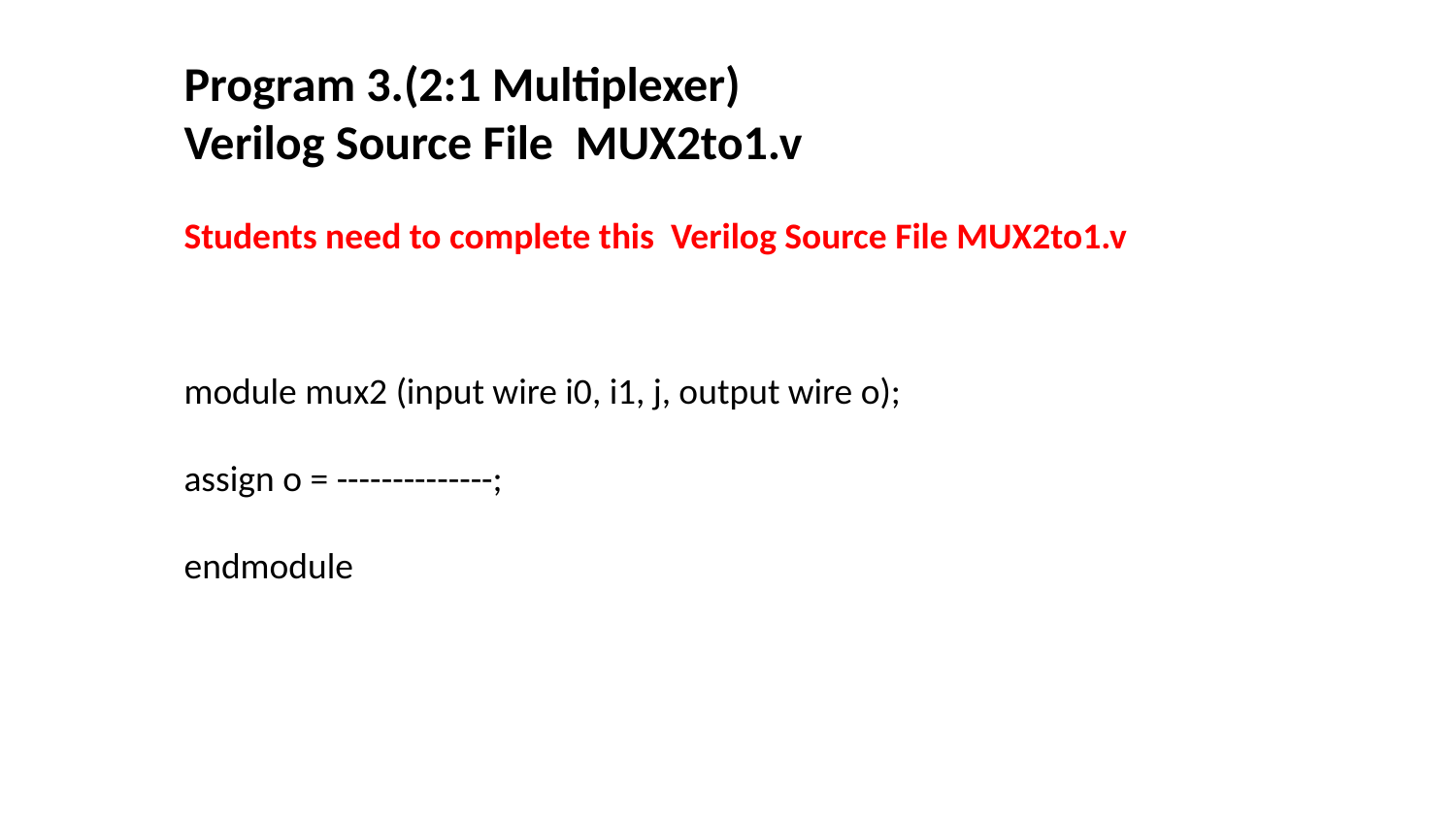

Program 3.(2:1 Multiplexer)
Verilog Source File  MUX2to1.v

Students need to complete this  Verilog Source File MUX2to1.v
module mux2 (input wire i0, i1, j, output wire o);

assign o = --------------;

endmodule